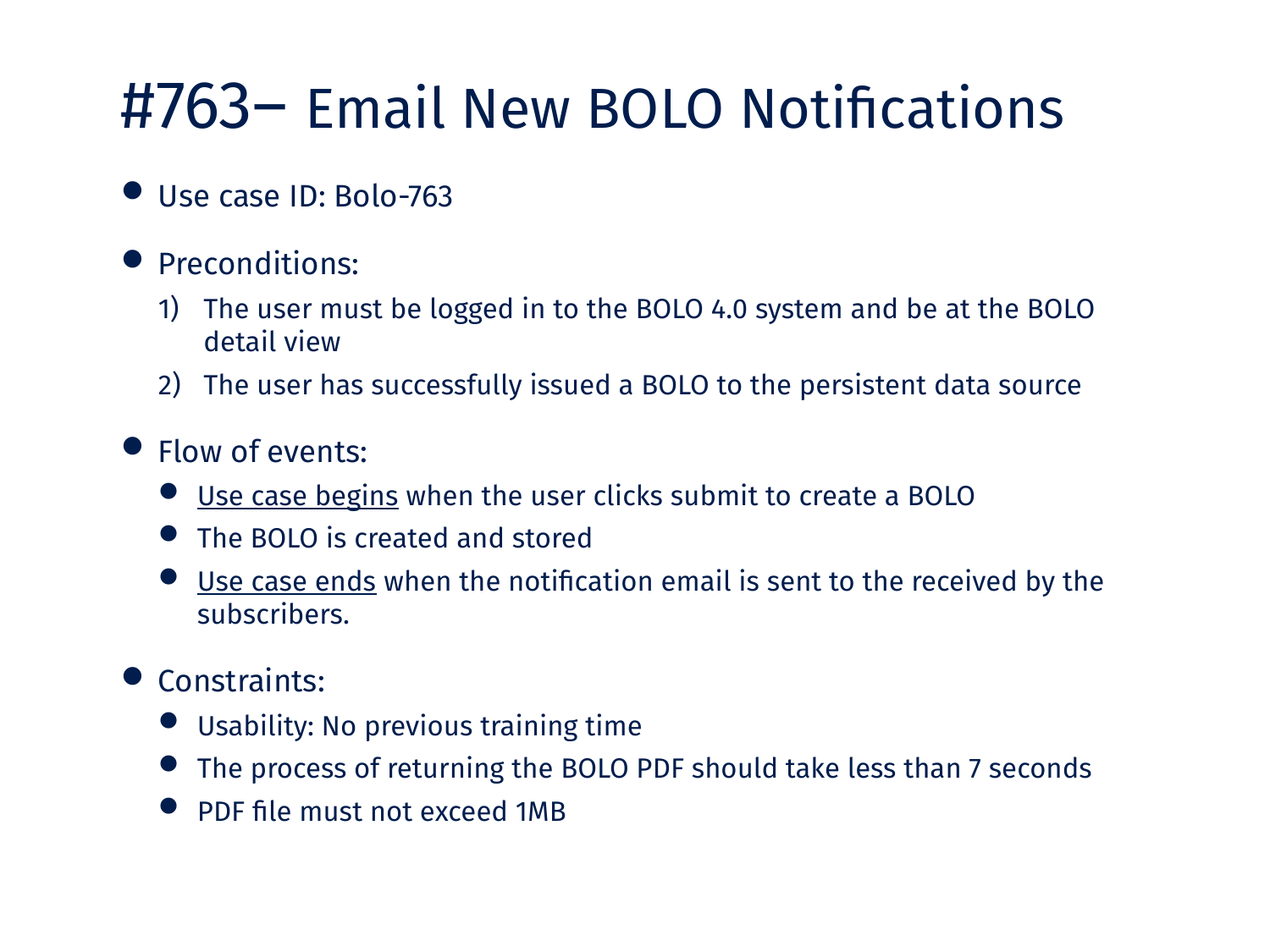

6
# #763– Email New BOLO Notifications
Use case ID: Bolo-763
Preconditions:
The user must be logged in to the BOLO 4.0 system and be at the BOLO detail view
The user has successfully issued a BOLO to the persistent data source
Flow of events:
Use case begins when the user clicks submit to create a BOLO
The BOLO is created and stored
Use case ends when the notification email is sent to the received by the subscribers.
Constraints:
Usability: No previous training time
The process of returning the BOLO PDF should take less than 7 seconds
PDF file must not exceed 1MB